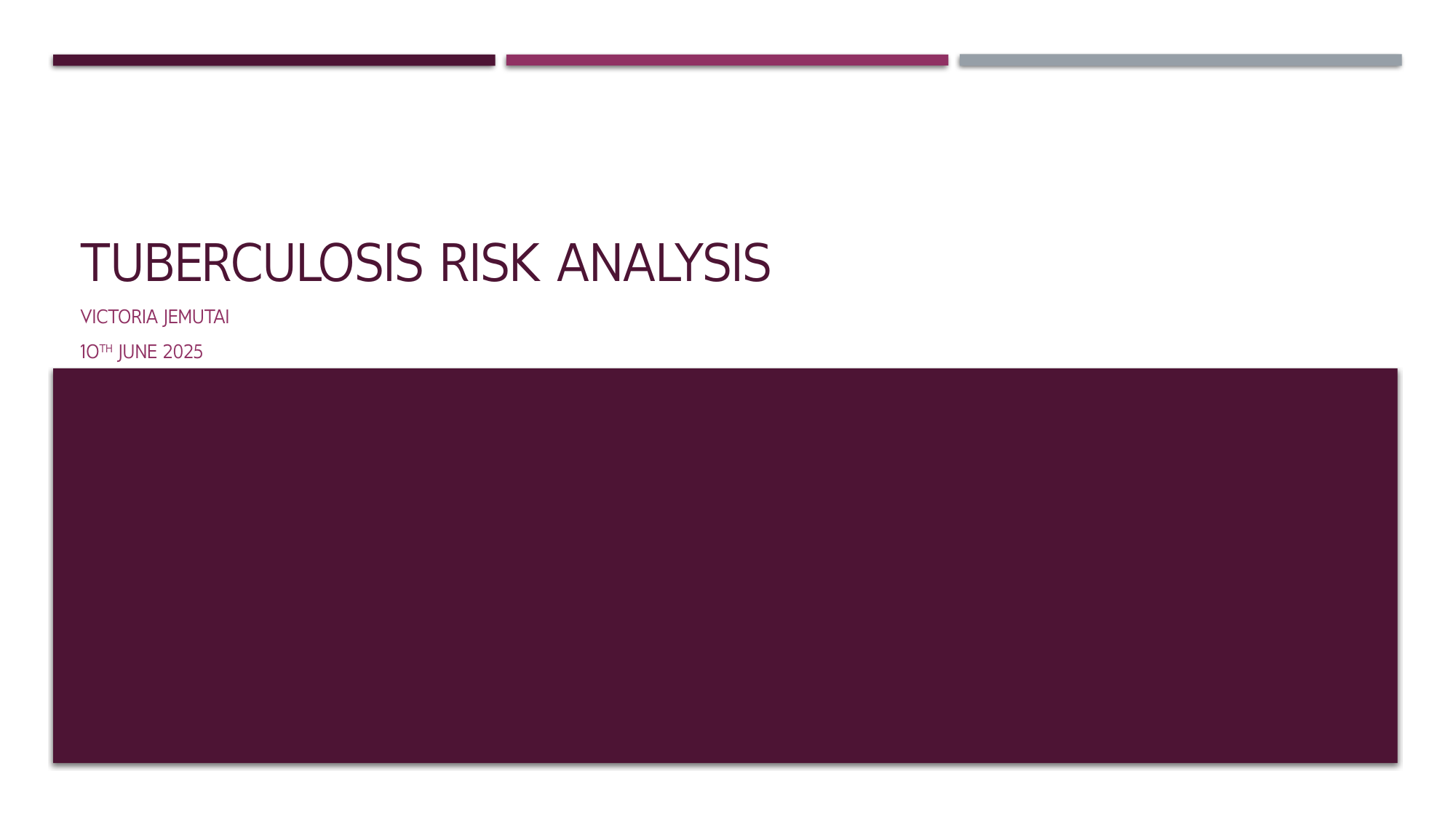

# TUBERCULOSIS RISK ANALYSIS
VICTORIA JEMUTAI
1OTH JUNE 2025